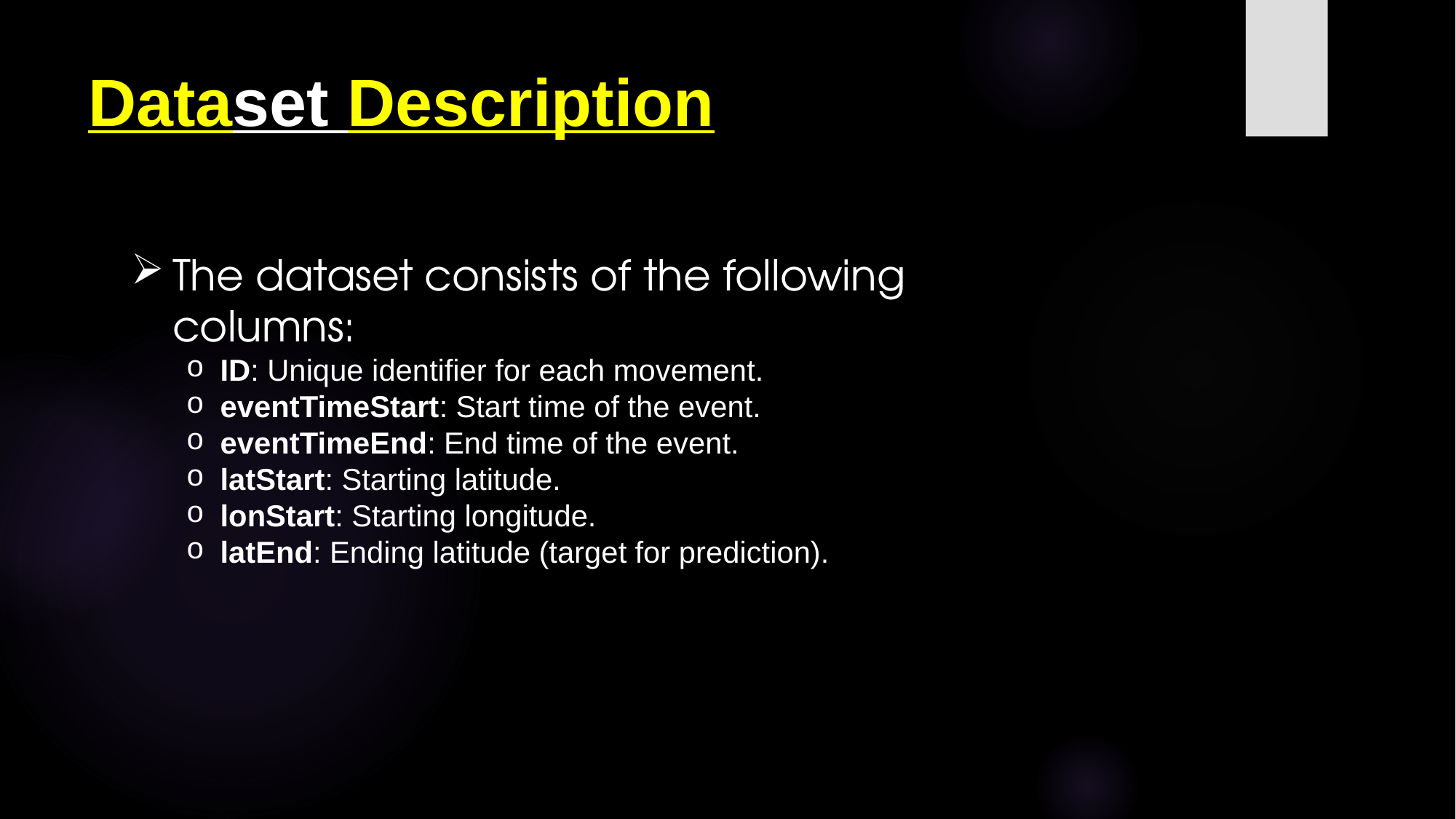

# Dataset Description
The dataset consists of the following columns:
ID: Unique identifier for each movement.
eventTimeStart: Start time of the event.
eventTimeEnd: End time of the event.
latStart: Starting latitude.
lonStart: Starting longitude.
latEnd: Ending latitude (target for prediction).